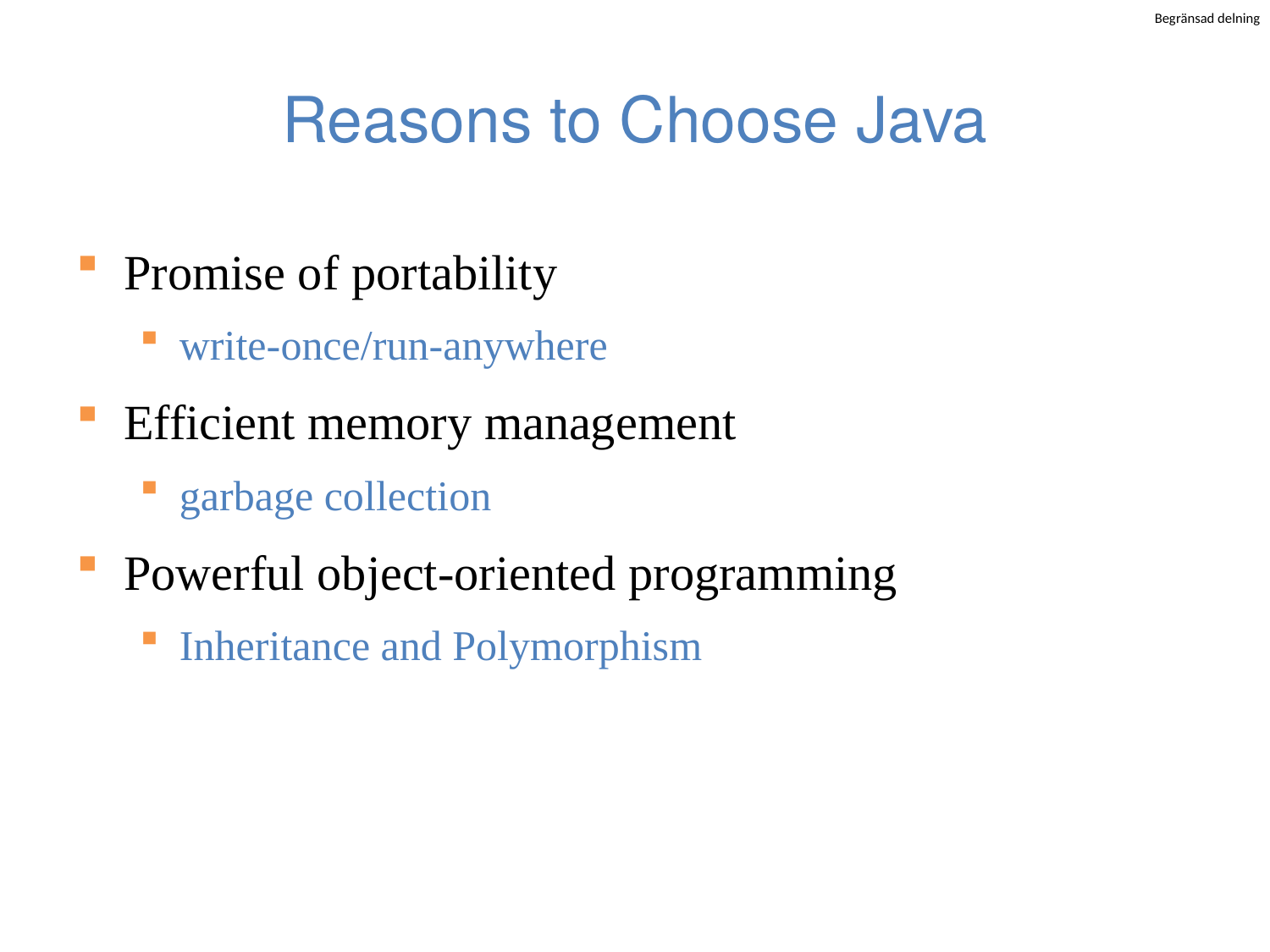

# Reasons to Choose Java
Promise of portability
write-once/run-anywhere
Efficient memory management
garbage collection
Powerful object-oriented programming
Inheritance and Polymorphism